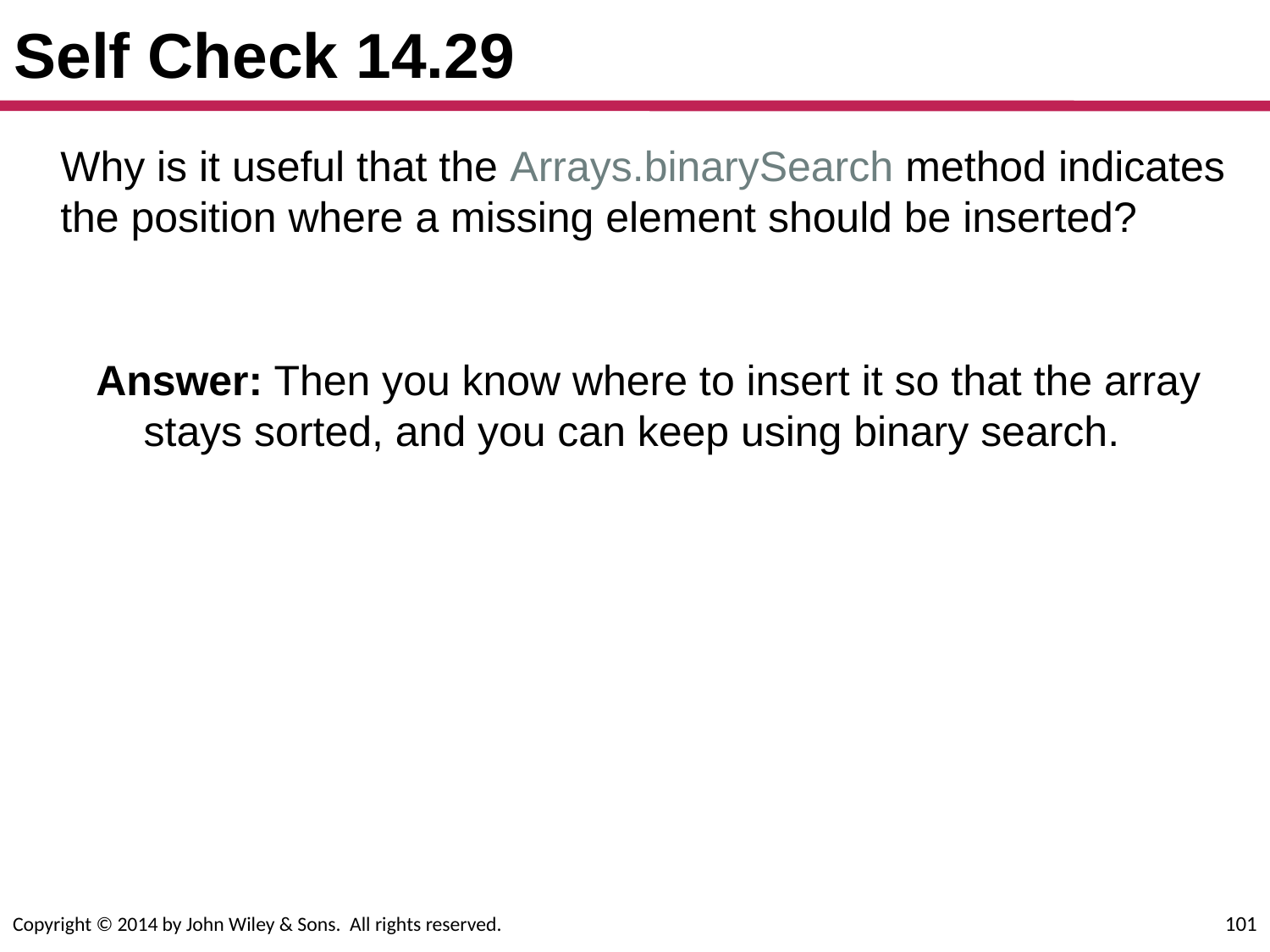

# Self Check 14.29
	Why is it useful that the Arrays.binarySearch method indicates the position where a missing element should be inserted?
Answer: Then you know where to insert it so that the array stays sorted, and you can keep using binary search.